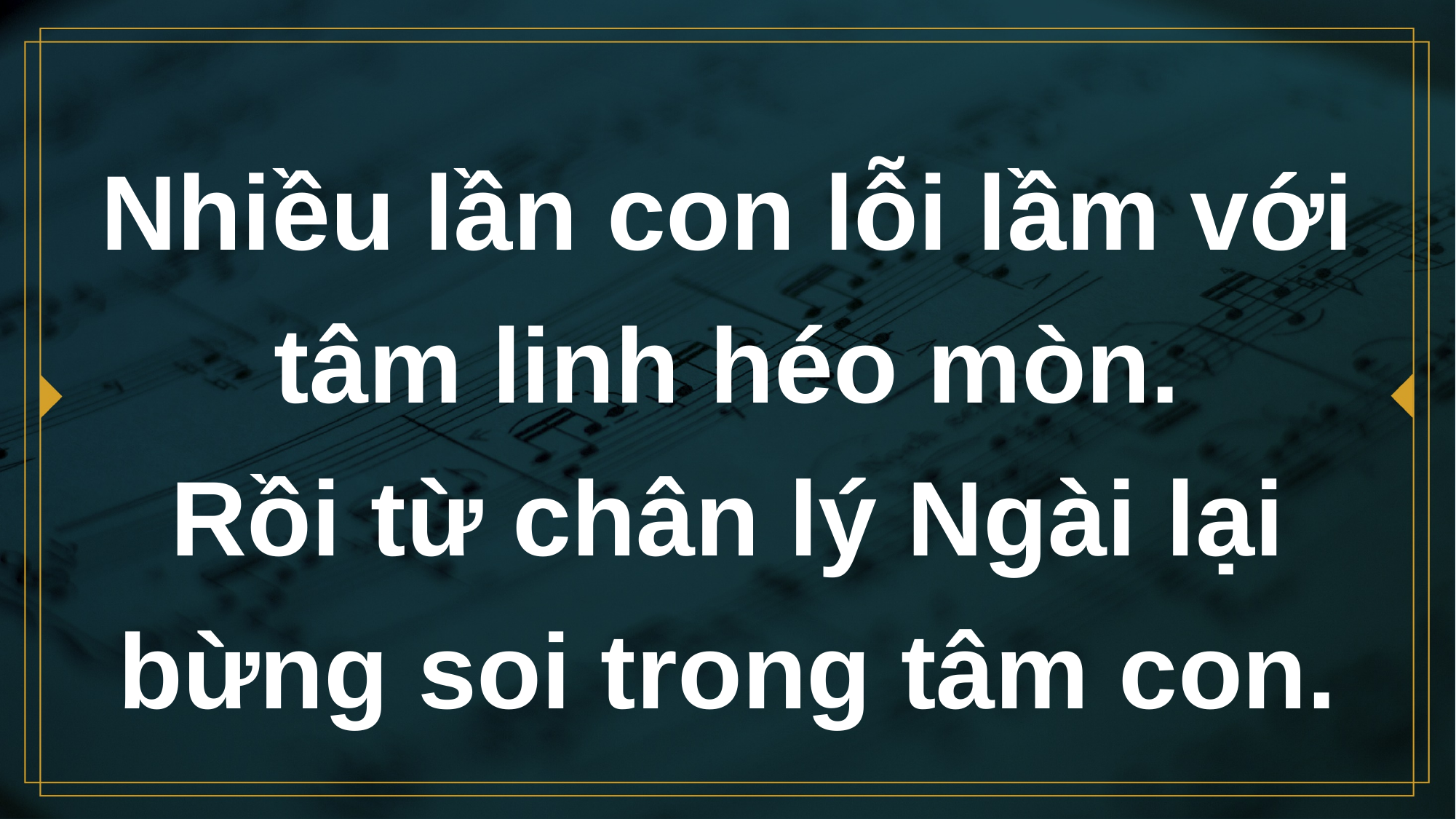

# Nhiều lần con lỗi lầm với tâm linh héo mòn. Rồi từ chân lý Ngài lại bừng soi trong tâm con.